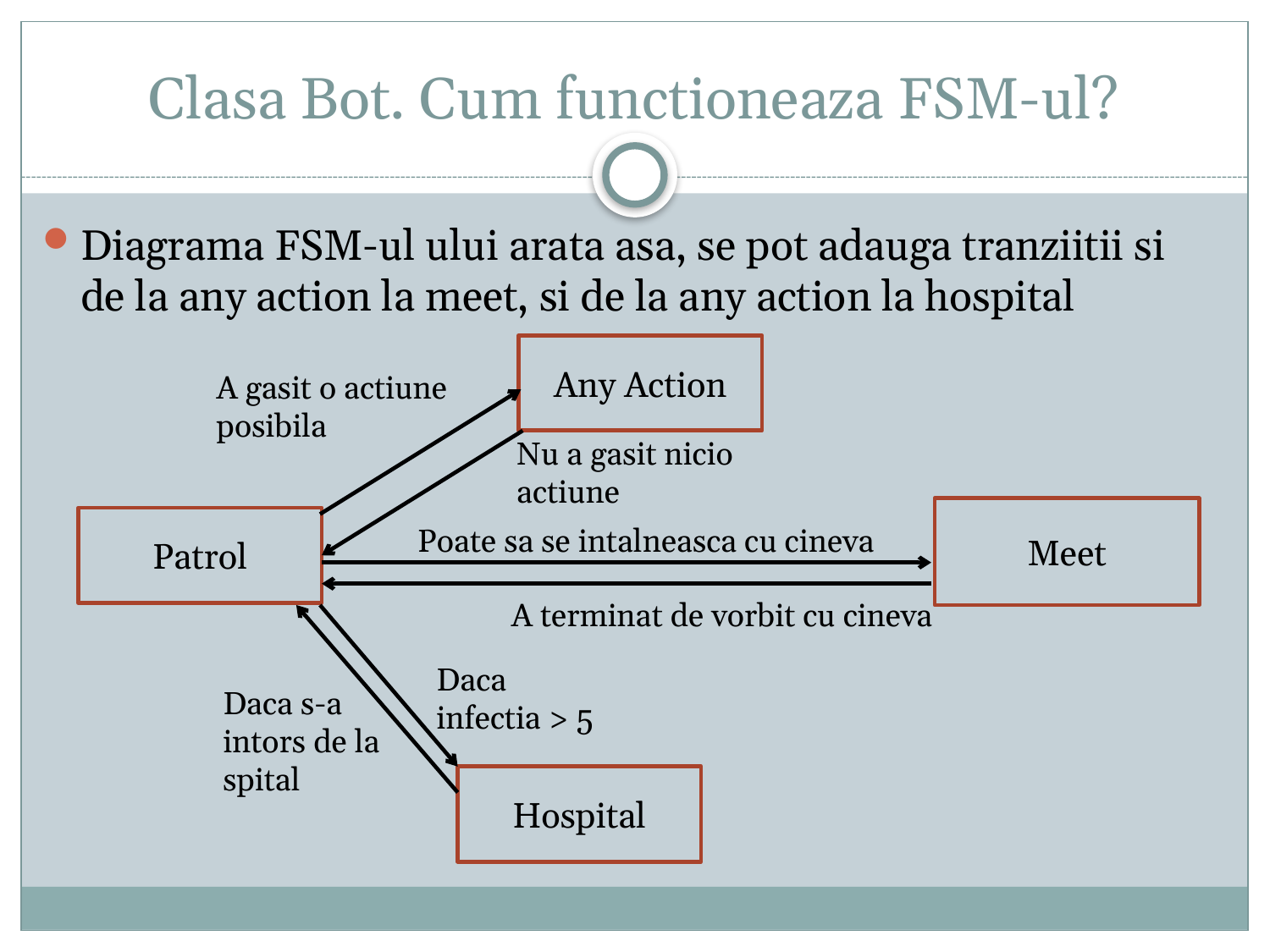

# Clasa Bot. Cum functioneaza FSM-ul?
Diagrama FSM-ul ului arata asa, se pot adauga tranziitii si de la any action la meet, si de la any action la hospital
Any Action
A gasit o actiune posibila

Nu a gasit nicio actiune

Meet
Patrol
Poate sa se intalneasca cu cineva

A terminat de vorbit cu cineva

Daca infectia > 5

Daca s-a intors de la spital

Hospital